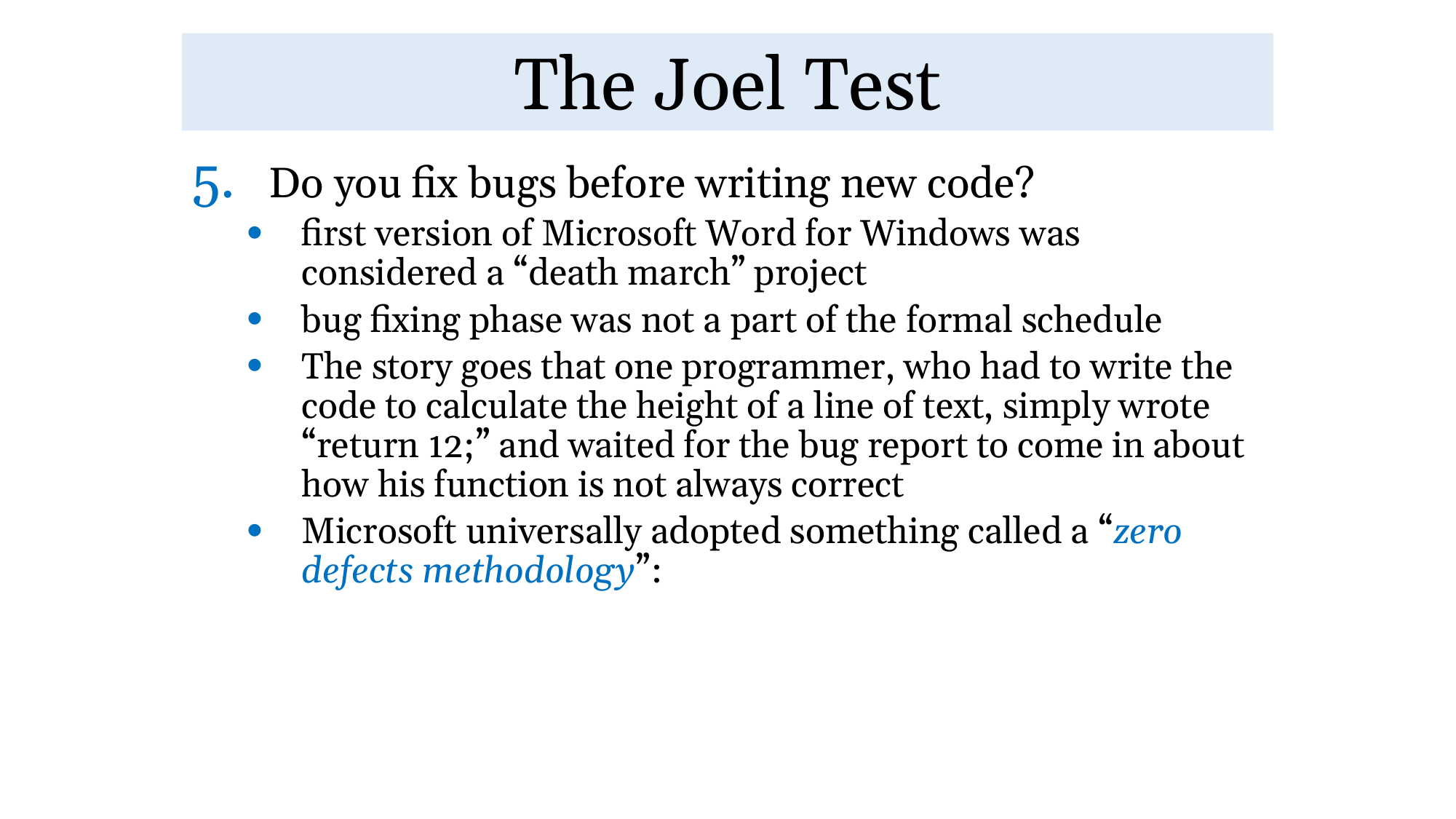

# The Joel Test
Do you fix bugs before writing new code?
first version of Microsoft Word for Windows was considered a “death march” project
bug fixing phase was not a part of the formal schedule
The story goes that one programmer, who had to write the code to calculate the height of a line of text, simply wrote “return 12;” and waited for the bug report to come in about how his function is not always correct
Microsoft universally adopted something called a “zero defects methodology”: